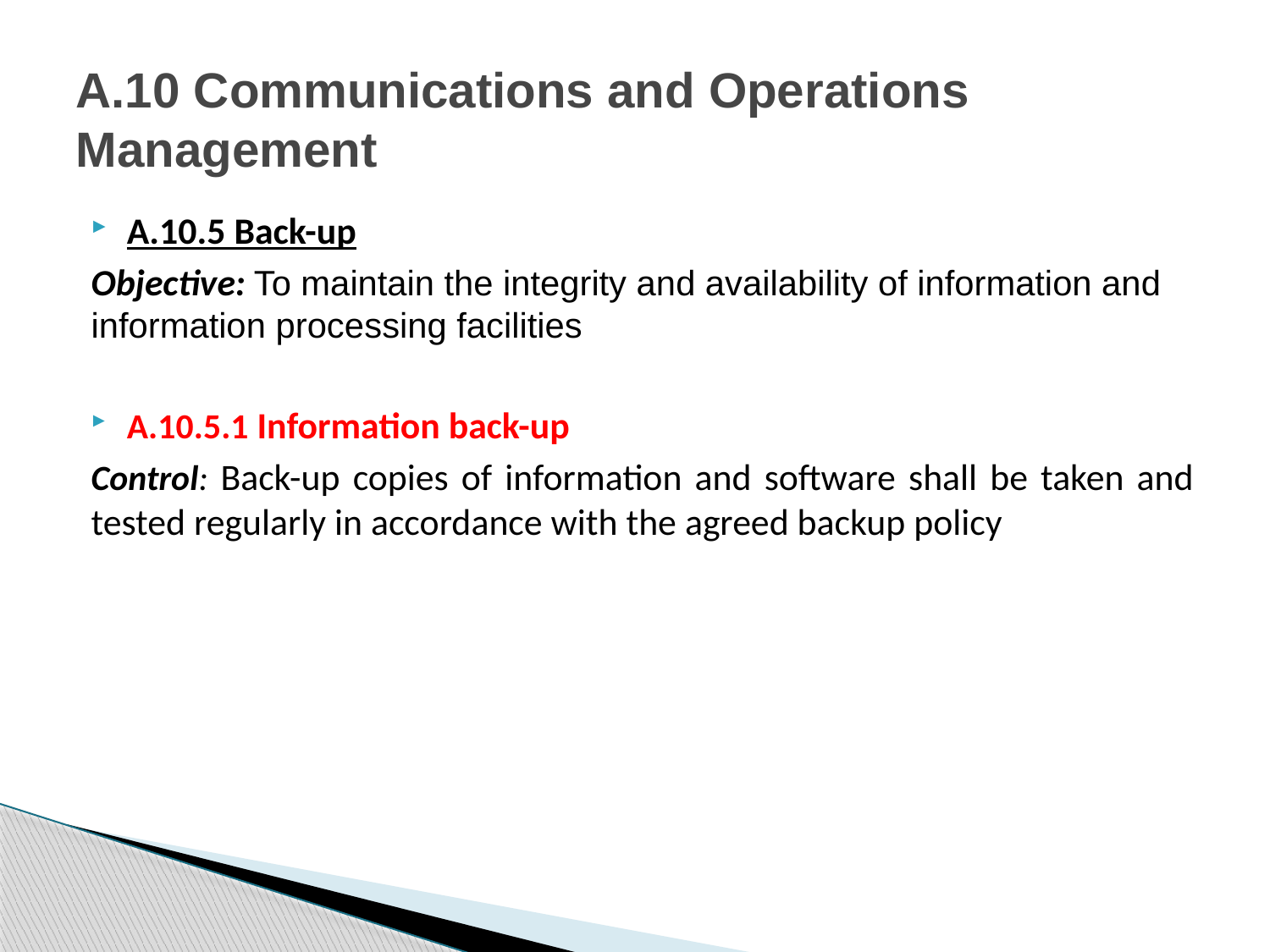

# A.10 Communications and Operations Management
A.10.5 Back-up
Objective: To maintain the integrity and availability of information and information processing facilities

A.10.5.1 Information back-up
Control: Back-up copies of information and software shall be taken and tested regularly in accordance with the agreed backup policy